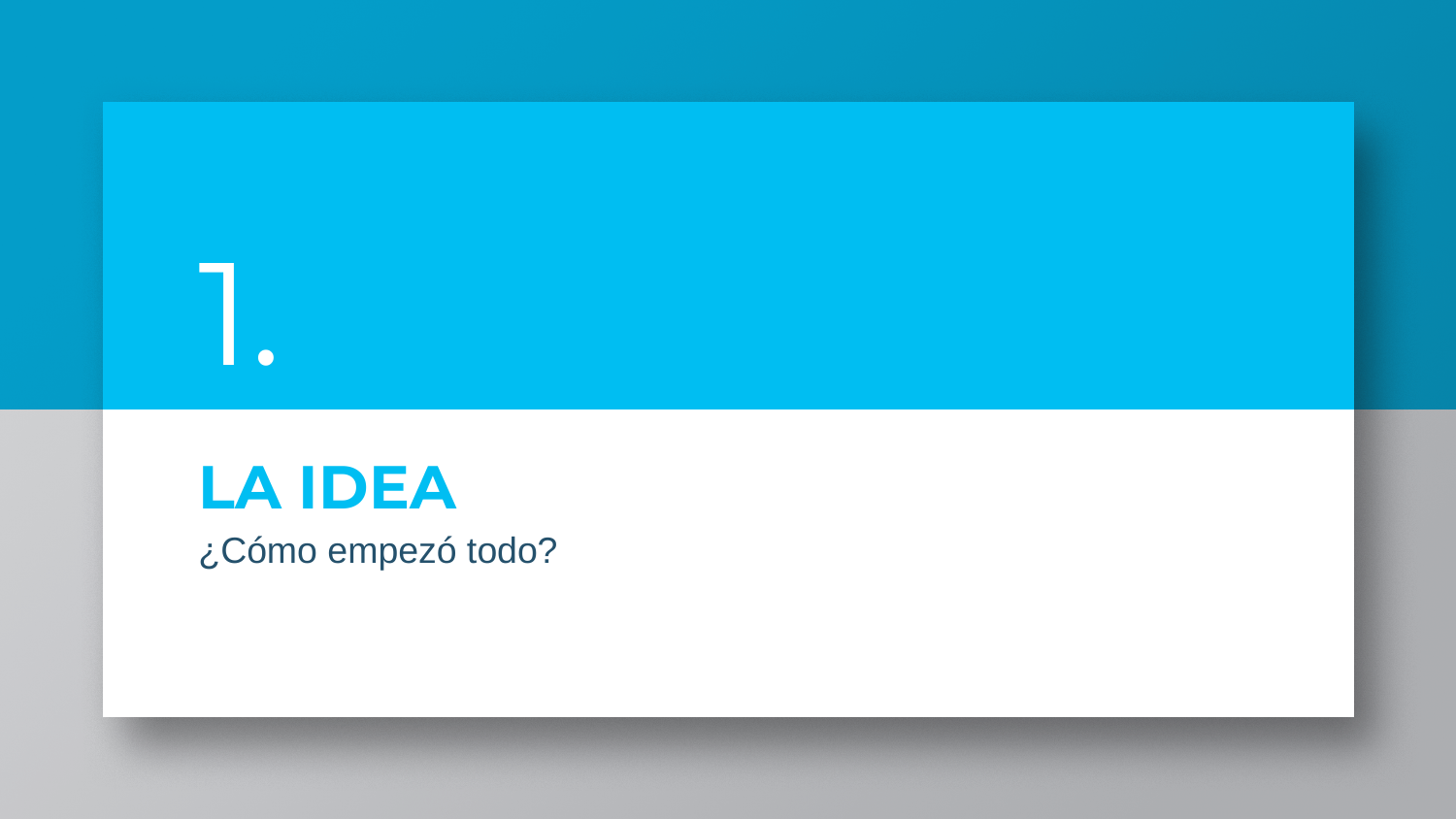

1.
# LA IDEA
¿Cómo empezó todo?